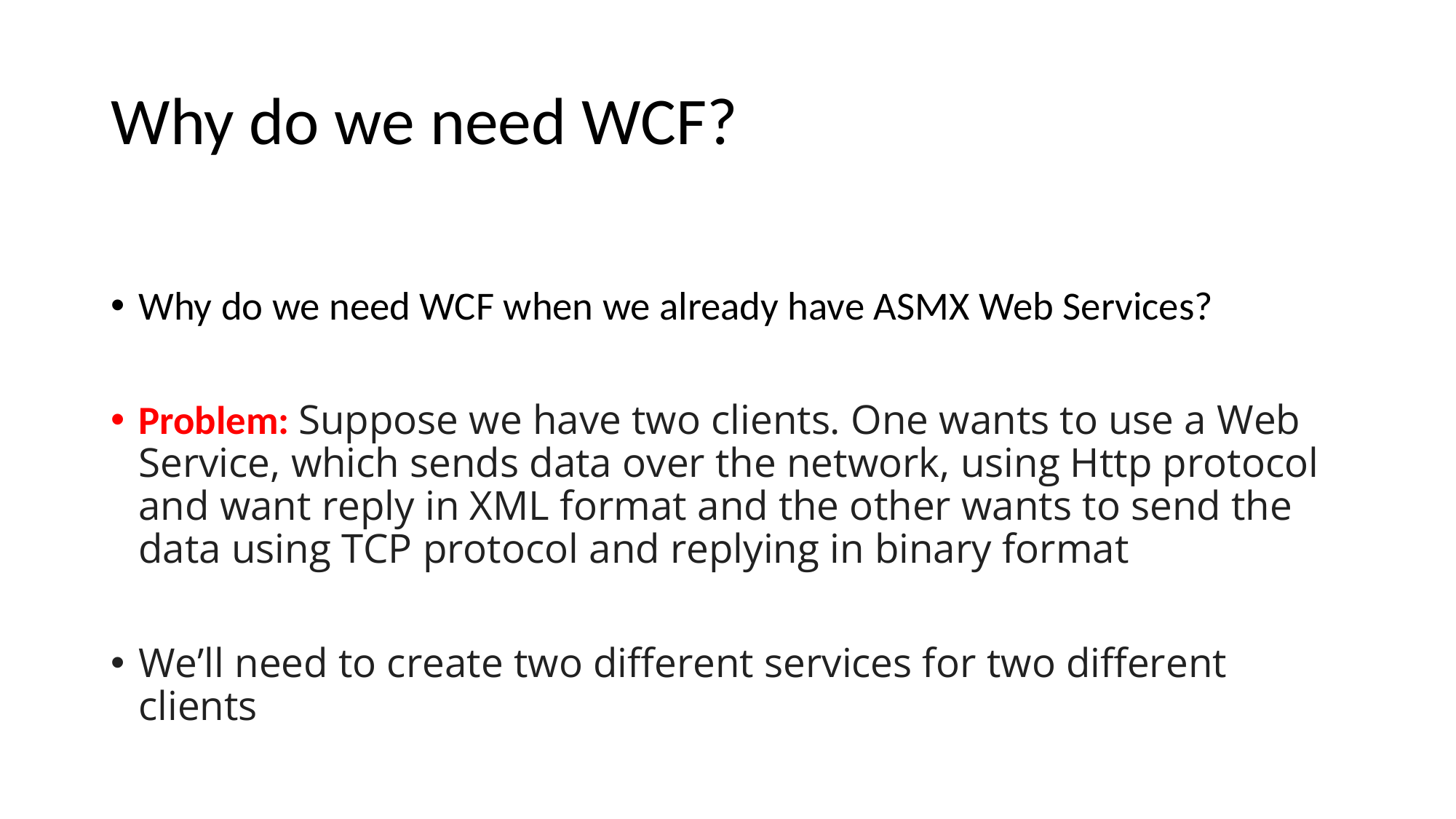

# Why do we need WCF?

Why do we need WCF when we already have ASMX Web Services?

Problem: Suppose we have two clients. One wants to use a Web Service, which sends data over the network, using Http protocol and want reply in XML format and the other wants to send the data using TCP protocol and replying in binary format

We’ll need to create two different services for two different clients